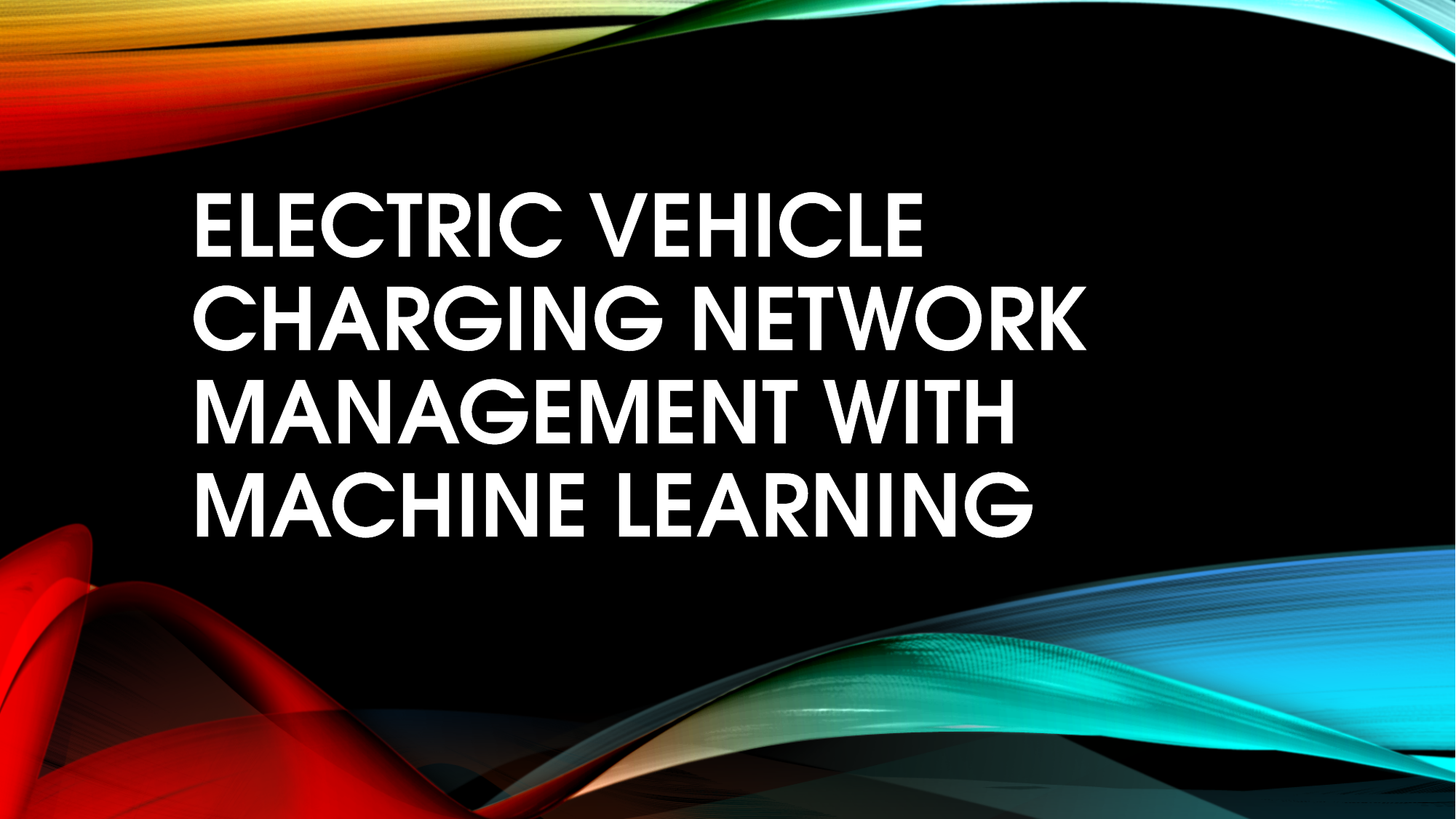

# ELECTRIC VEHICLE CHARGING NETWORK MANAGEMENT WITH MACHINE LEARNING